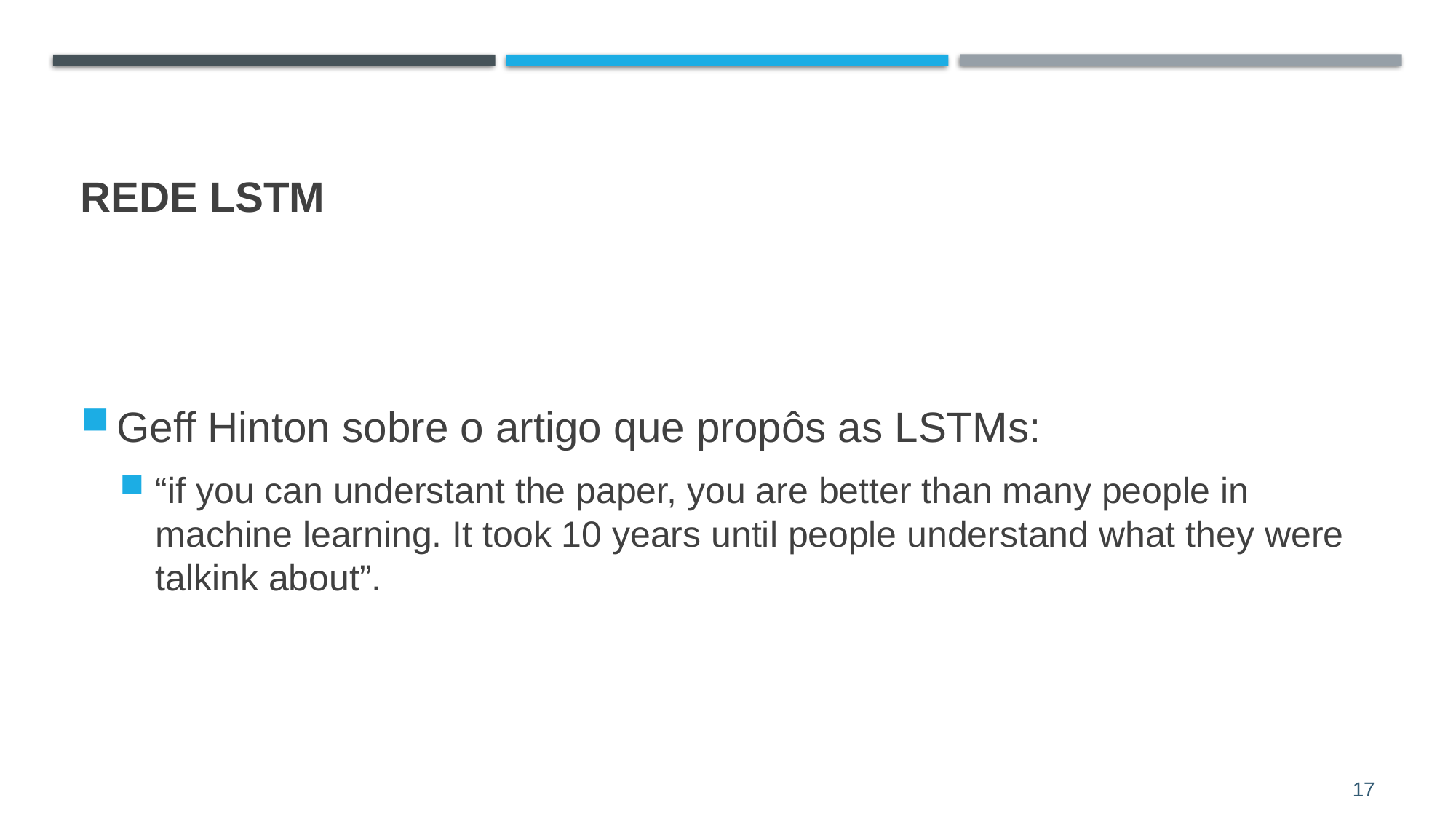

# Rede LSTM
Geff Hinton sobre o artigo que propôs as LSTMs:
“if you can understant the paper, you are better than many people in machine learning. It took 10 years until people understand what they were talkink about”.
17